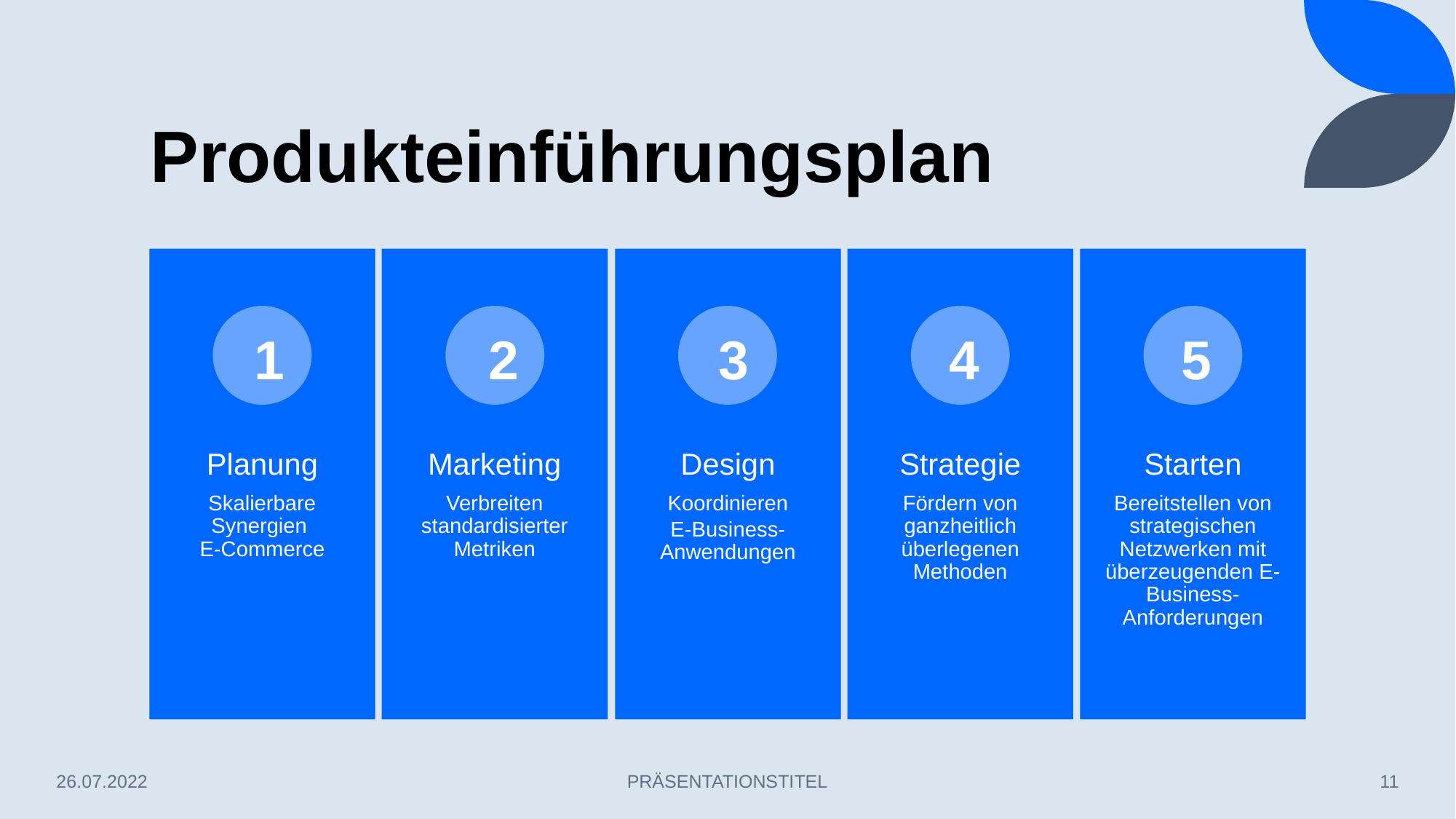

# Produkteinführungsplan
Planung
Skalierbare Synergien
E-Commerce
Marketing
Verbreiten standardisierter Metriken
Design
Koordinieren
E-Business-Anwendungen
Strategie
Fördern von ganzheitlich überlegenen Methoden
Starten
Bereitstellen von strategischen Netzwerken mit überzeugenden E-Business-Anforderungen
1
2
3
4
5
26.07.2022
PRÄSENTATIONSTITEL
11